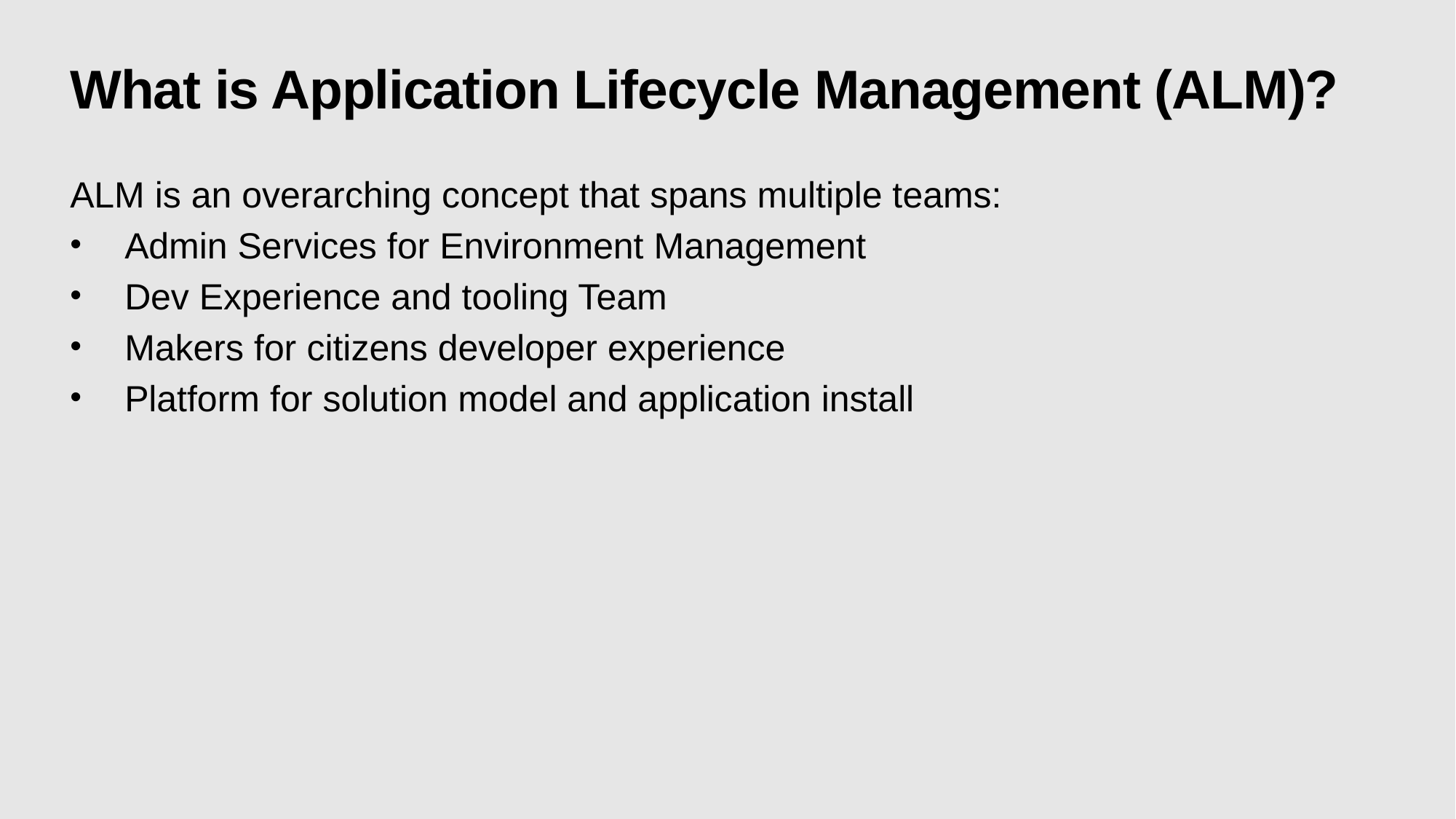

# What is Application Lifecycle Management (ALM)?
ALM is an overarching concept that spans multiple teams:
Admin Services for Environment Management
Dev Experience and tooling Team
Makers for citizens developer experience
Platform for solution model and application install